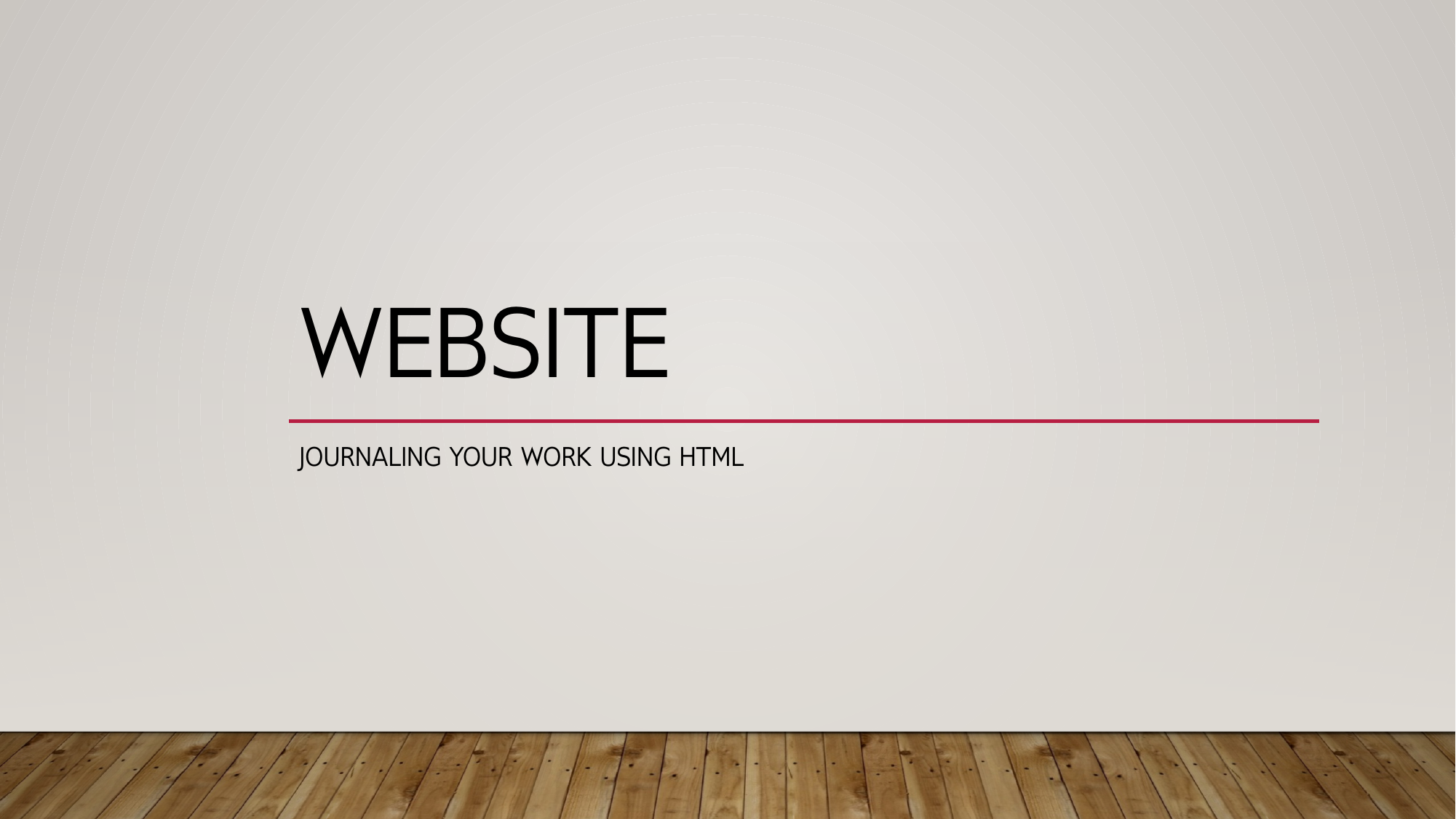

# Website
Journaling your work using html